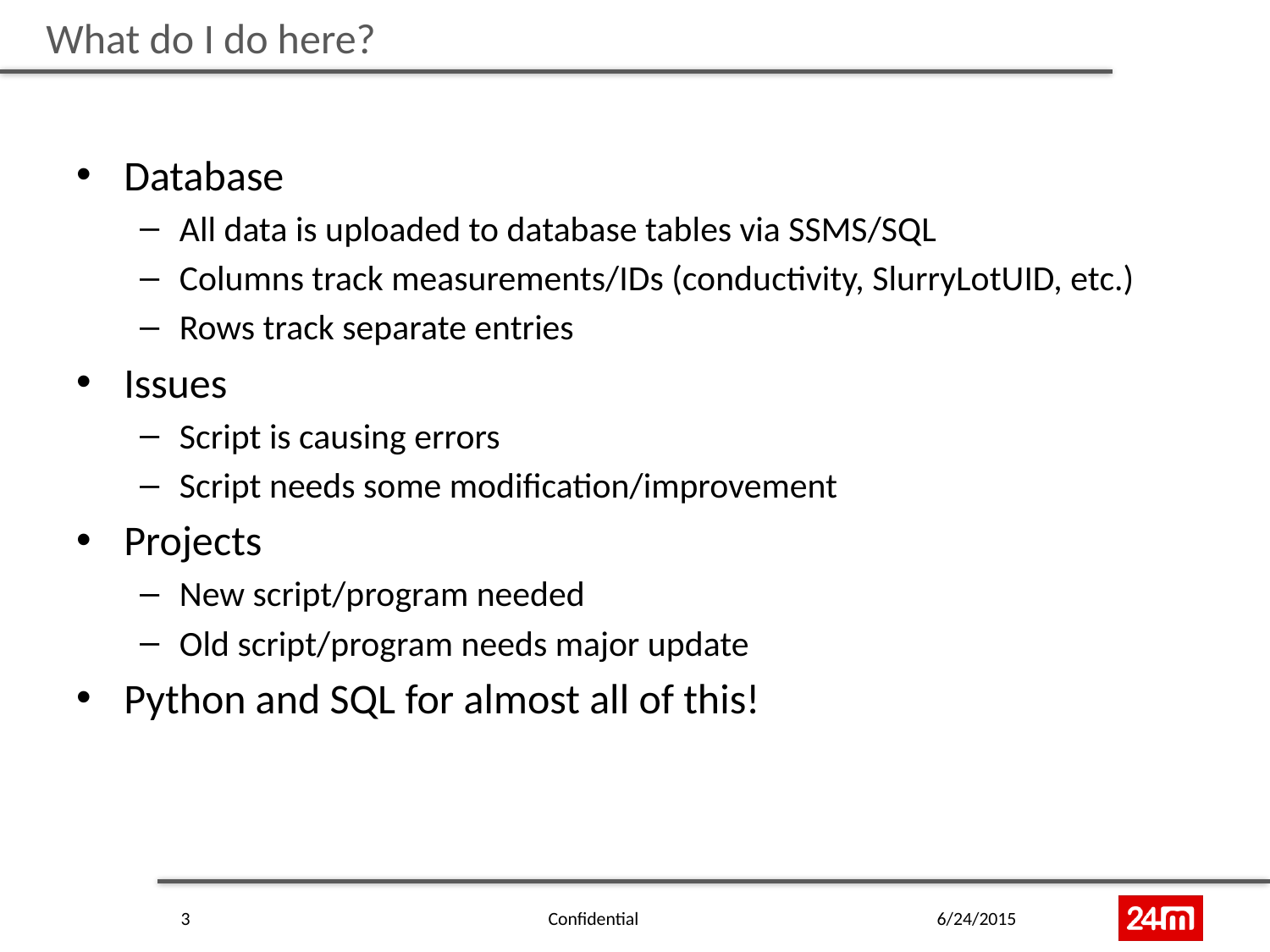

# What do I do here?
Database
All data is uploaded to database tables via SSMS/SQL
Columns track measurements/IDs (conductivity, SlurryLotUID, etc.)
Rows track separate entries
Issues
Script is causing errors
Script needs some modification/improvement
Projects
New script/program needed
Old script/program needs major update
Python and SQL for almost all of this!
3
Confidential
6/24/2015